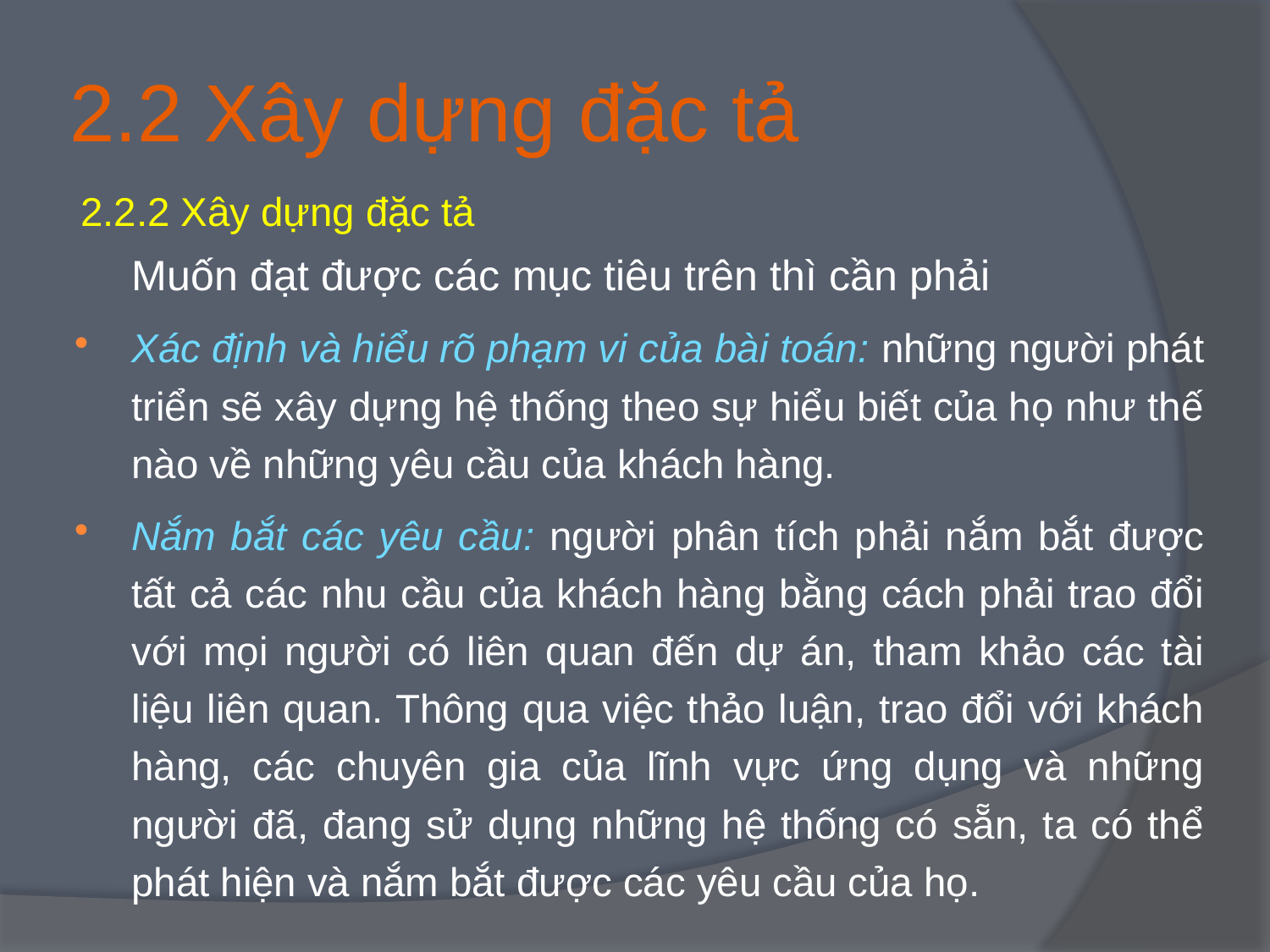

# 2.2 Xây dựng đặc tả
2.2.2 Xây dựng đặc tả
	Muốn đạt được các mục tiêu trên thì cần phải
Xác định và hiểu rõ phạm vi của bài toán: những người phát triển sẽ xây dựng hệ thống theo sự hiểu biết của họ như thế nào về những yêu cầu của khách hàng.
Nắm bắt các yêu cầu: người phân tích phải nắm bắt được tất cả các nhu cầu của khách hàng bằng cách phải trao đổi với mọi người có liên quan đến dự án, tham khảo các tài liệu liên quan. Thông qua việc thảo luận, trao đổi với khách hàng, các chuyên gia của lĩnh vực ứng dụng và những người đã, đang sử dụng những hệ thống có sẵn, ta có thể phát hiện và nắm bắt được các yêu cầu của họ.